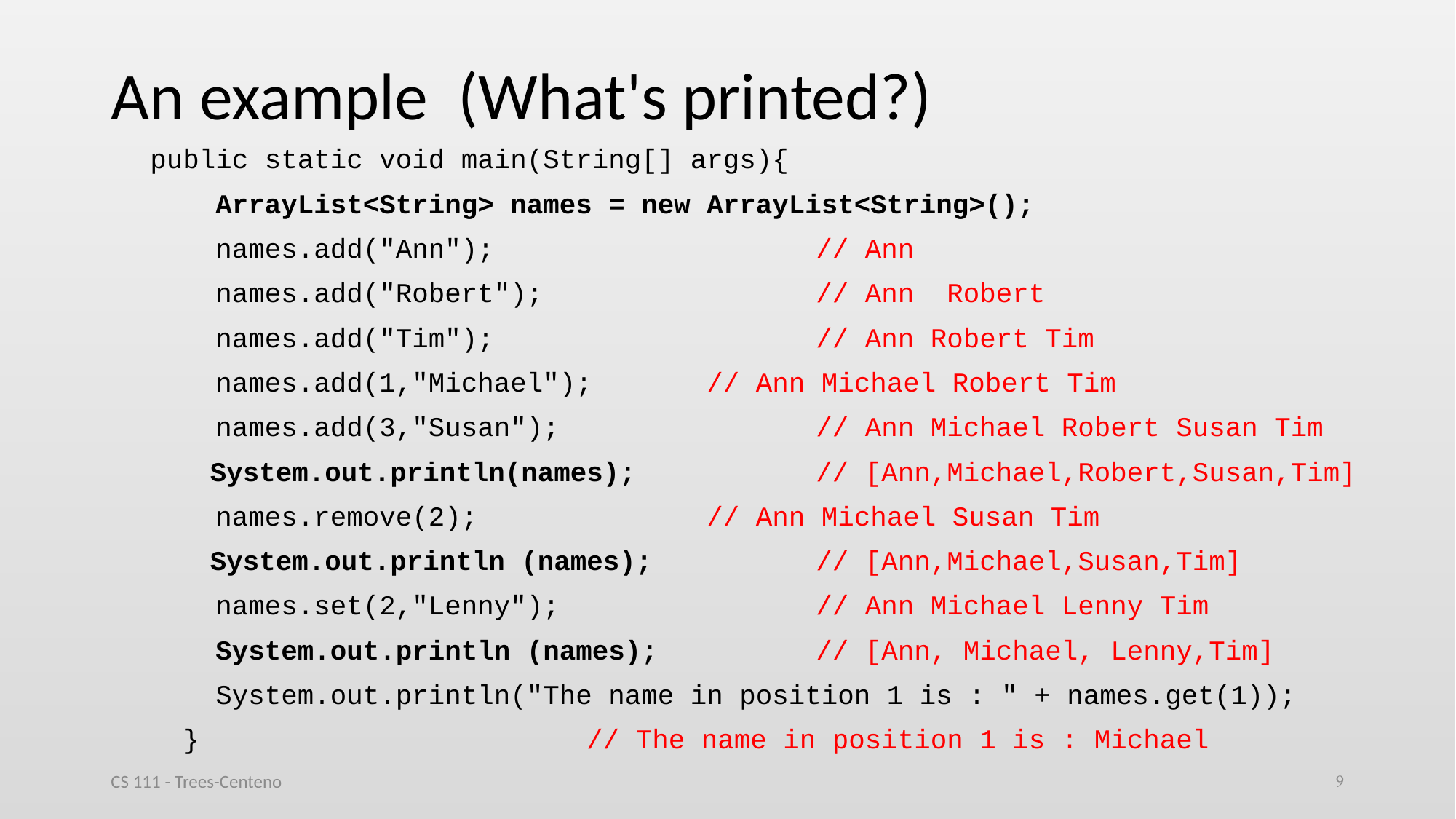

# An example  (What's printed?)
 public static void main(String[] args){
     ArrayList<String> names = new ArrayList<String>();
     names.add("Ann");			// Ann
     names.add("Robert");		    	// Ann  Robert
     names.add("Tim");			// Ann Robert Tim
     names.add(1,"Michael");		// Ann Michael Robert Tim
     names.add(3,"Susan");			// Ann Michael Robert Susan Tim
	   System.out.println(names);       	// [Ann,Michael,Robert,Susan,Tim]
     names.remove(2);		     	// Ann Michael Susan Tim
	   System.out.println (names);		// [Ann,Michael,Susan,Tim]
     names.set(2,"Lenny");    	     	// Ann Michael Lenny Tim
     System.out.println (names);		// [Ann, Michael, Lenny,Tim]
     System.out.println("The name in position 1 is : " + names.get(1));
   }			      // The name in position 1 is : Michael

CS 111 - Trees-Centeno
9